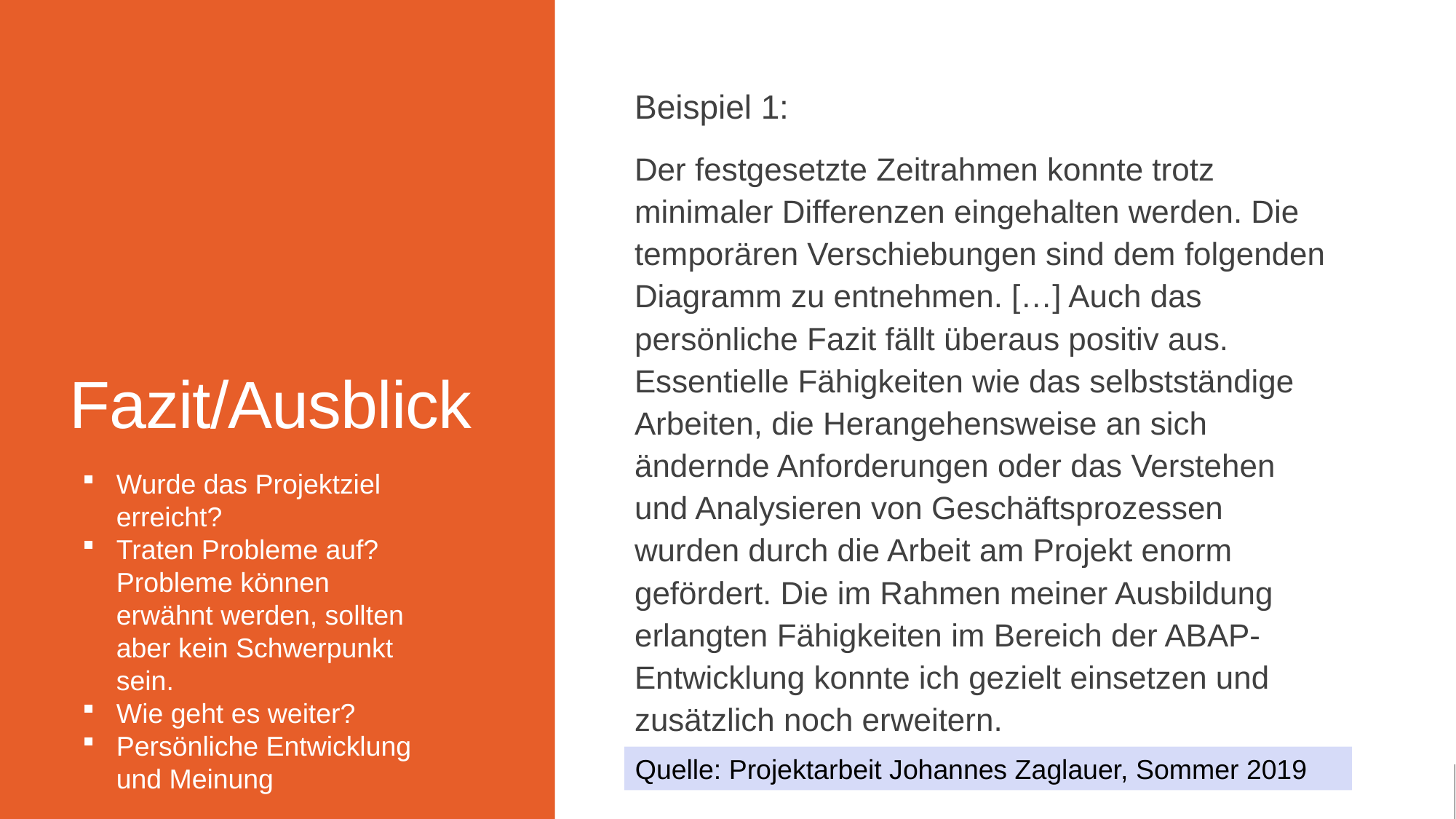

# Fazit/Ausblick
Beispiel 1:
Der festgesetzte Zeitrahmen konnte trotz minimaler Differenzen eingehalten werden. Die temporären Verschiebungen sind dem folgenden Diagramm zu entnehmen. […] Auch das persönliche Fazit fällt überaus positiv aus. Essentielle Fähigkeiten wie das selbstständige Arbeiten, die Herangehensweise an sich ändernde Anforderungen oder das Verstehen und Analysieren von Geschäftsprozessen wurden durch die Arbeit am Projekt enorm gefördert. Die im Rahmen meiner Ausbildung erlangten Fähigkeiten im Bereich der ABAP-Entwicklung konnte ich gezielt einsetzen und zusätzlich noch erweitern.
Wurde das Projektziel erreicht?
Traten Probleme auf?
Probleme können erwähnt werden, sollten aber kein Schwerpunkt sein.
Wie geht es weiter?
Persönliche Entwicklung und Meinung
Quelle: Projektarbeit Johannes Zaglauer, Sommer 2019
28